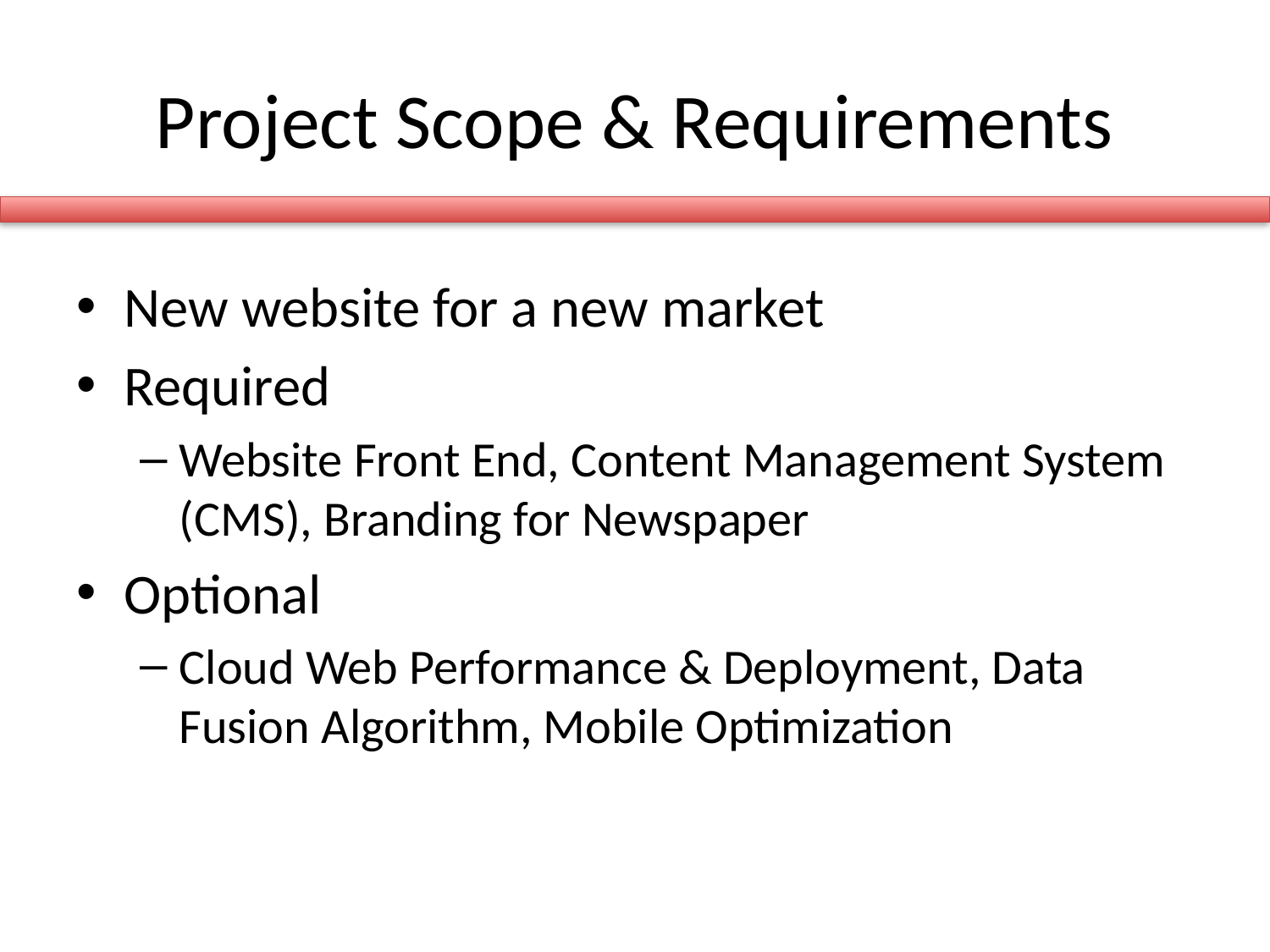

# Project Scope & Requirements
New website for a new market
Required
Website Front End, Content Management System (CMS), Branding for Newspaper
Optional
Cloud Web Performance & Deployment, Data Fusion Algorithm, Mobile Optimization